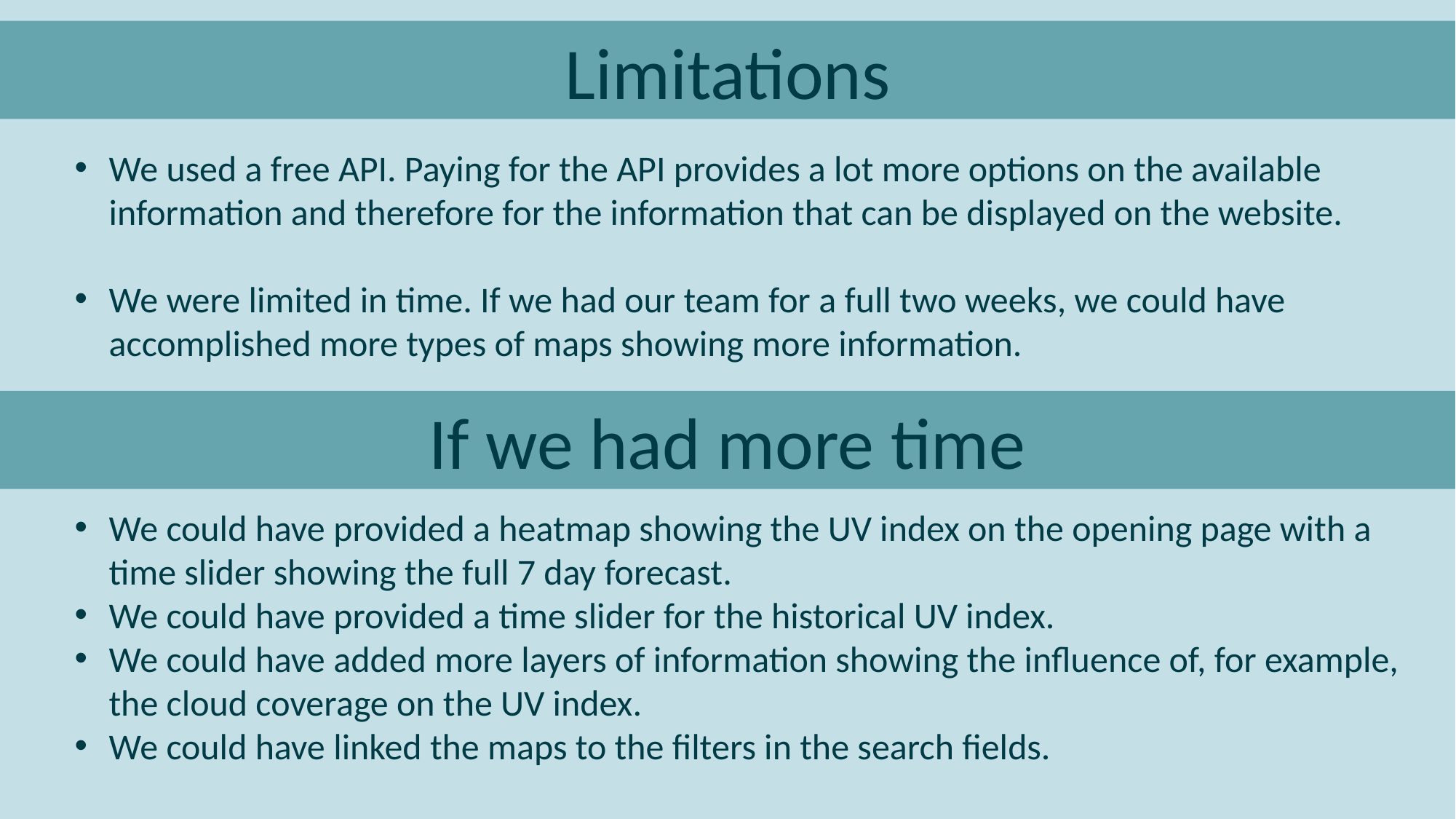

Limitations
We used a free API. Paying for the API provides a lot more options on the available information and therefore for the information that can be displayed on the website.

We were limited in time. If we had our team for a full two weeks, we could have accomplished more types of maps showing more information.
If we had more time
We could have provided a heatmap showing the UV index on the opening page with a time slider showing the full 7 day forecast.
We could have provided a time slider for the historical UV index.
We could have added more layers of information showing the influence of, for example, the cloud coverage on the UV index.
We could have linked the maps to the filters in the search fields.